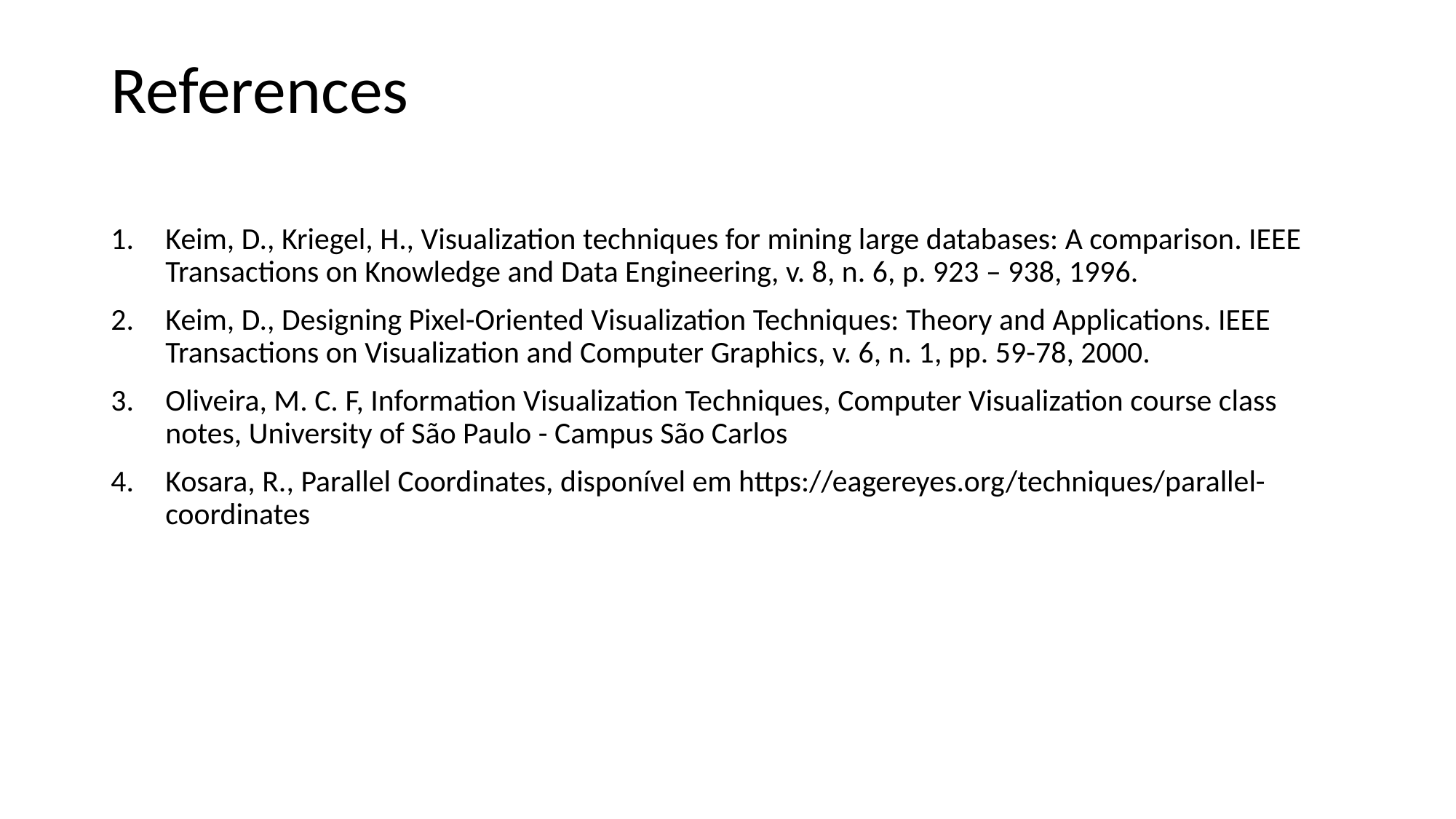

# References

Keim, D., Kriegel, H., Visualization techniques for mining large databases: A comparison. IEEE Transactions on Knowledge and Data Engineering, v. 8, n. 6, p. 923 – 938, 1996.
Keim, D., Designing Pixel-Oriented Visualization Techniques: Theory and Applications. IEEE Transactions on Visualization and Computer Graphics, v. 6, n. 1, pp. 59-78, 2000.
Oliveira, M. C. F, Information Visualization Techniques, Computer Visualization course class notes, University of São Paulo - Campus São Carlos
Kosara, R., Parallel Coordinates, disponível em https://eagereyes.org/techniques/parallel-coordinates